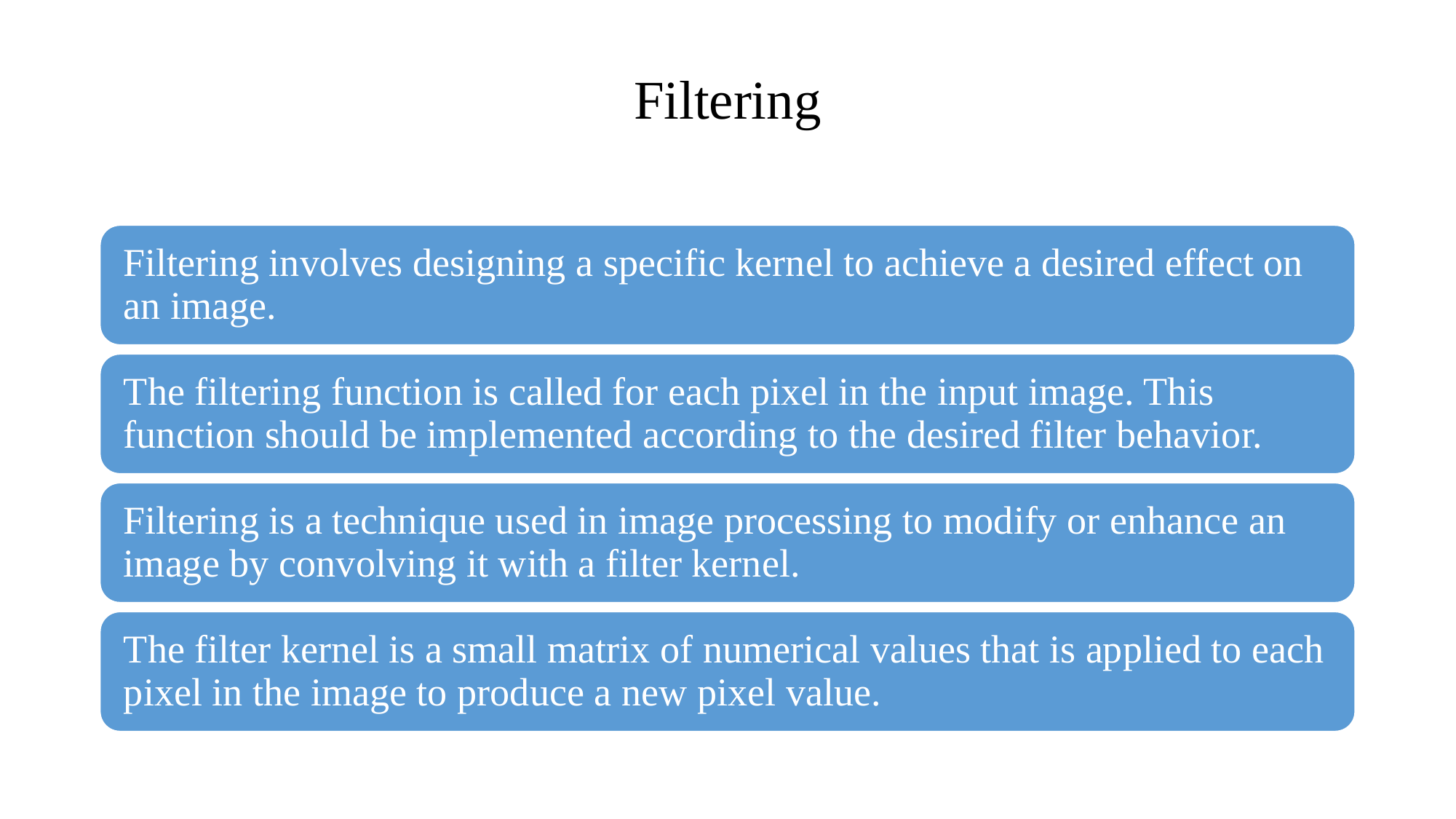

# Filtering
Filtering involves designing a specific kernel to achieve a desired effect on an image.
The filtering function is called for each pixel in the input image. This function should be implemented according to the desired filter behavior.
Filtering is a technique used in image processing to modify or enhance an image by convolving it with a filter kernel.
The filter kernel is a small matrix of numerical values that is applied to each pixel in the image to produce a new pixel value.